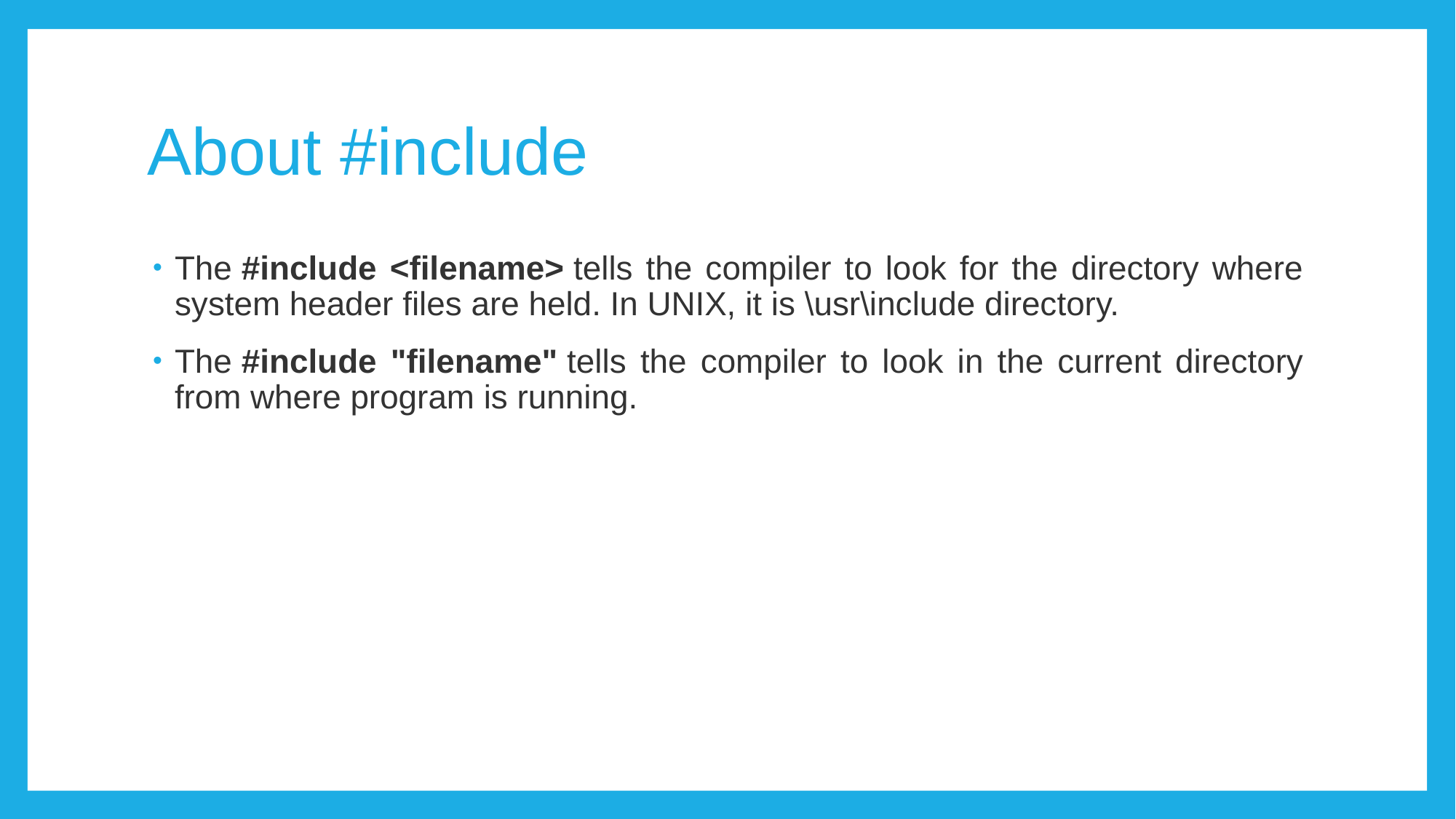

# About #include
The #include <filename> tells the compiler to look for the directory where system header files are held. In UNIX, it is \usr\include directory.
The #include "filename" tells the compiler to look in the current directory from where program is running.